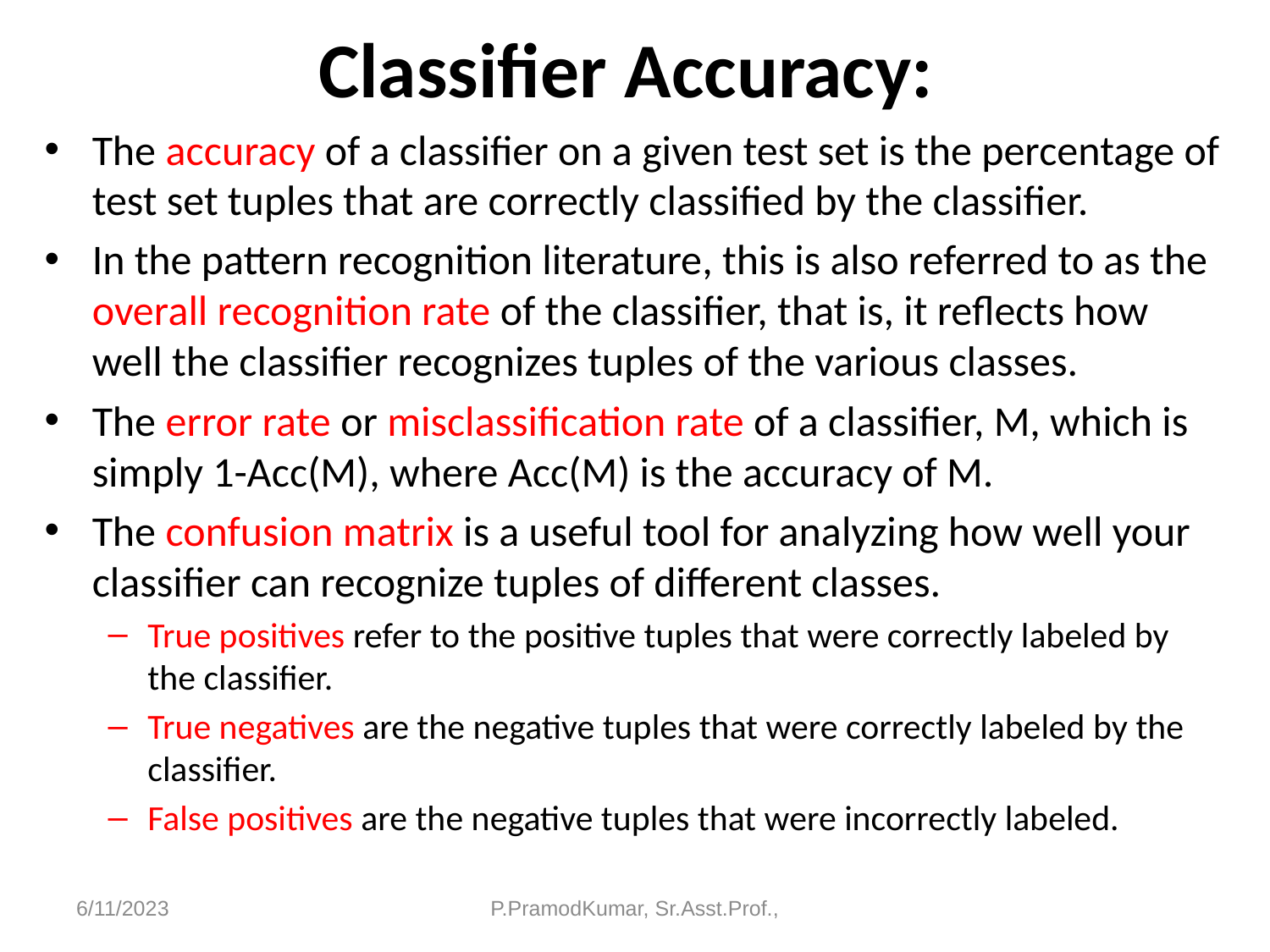

# Classifier Accuracy:
The accuracy of a classifier on a given test set is the percentage of test set tuples that are correctly classified by the classifier.
In the pattern recognition literature, this is also referred to as the overall recognition rate of the classifier, that is, it reflects how well the classifier recognizes tuples of the various classes.
The error rate or misclassification rate of a classifier, M, which is simply 1-Acc(M), where Acc(M) is the accuracy of M.
The confusion matrix is a useful tool for analyzing how well your classifier can recognize tuples of different classes.
True positives refer to the positive tuples that were correctly labeled by the classifier.
True negatives are the negative tuples that were correctly labeled by the classifier.
False positives are the negative tuples that were incorrectly labeled.

6/11/2023
P.PramodKumar, Sr.Asst.Prof.,